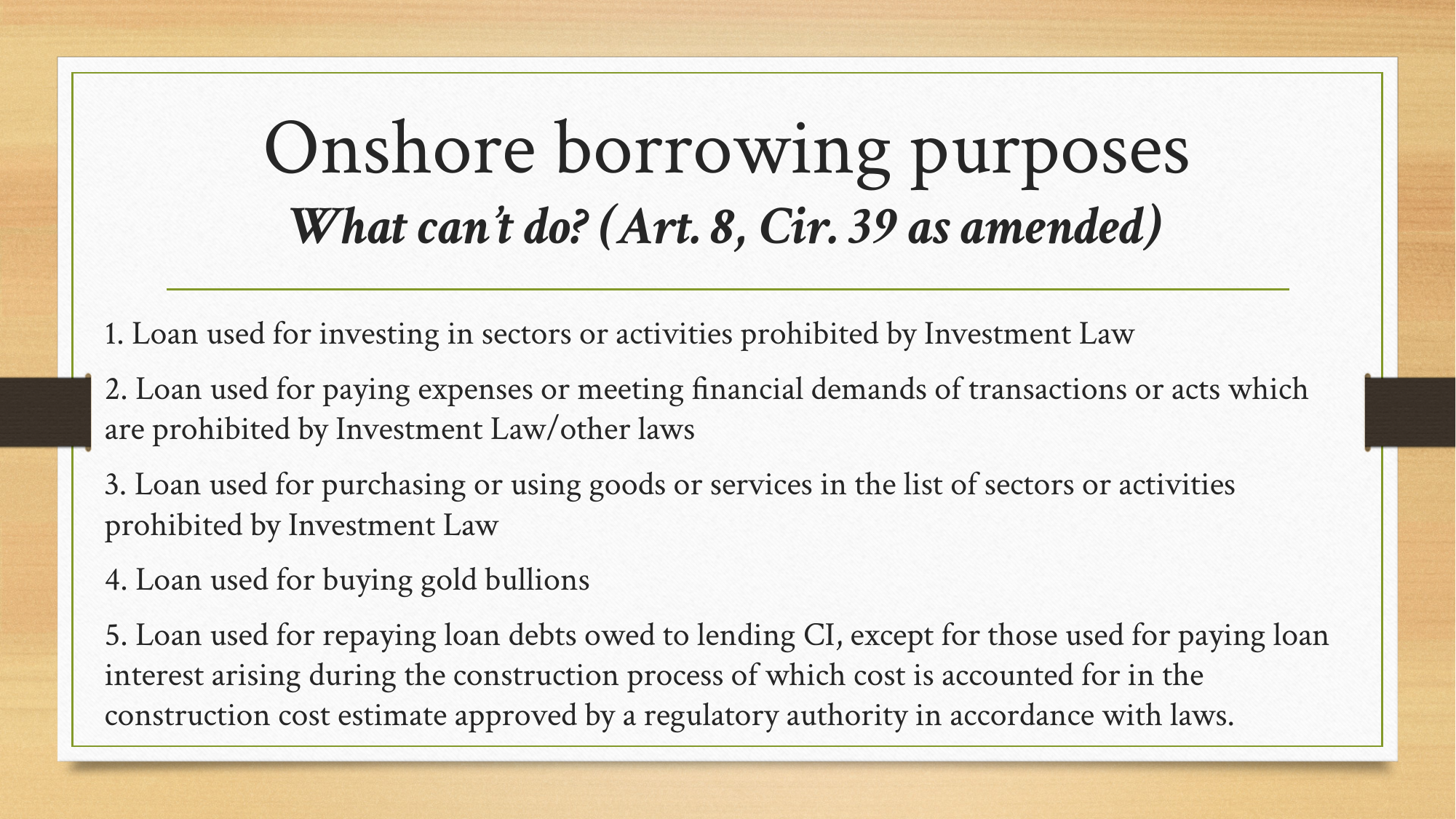

# Onshore borrowing purposes What can’t do? (Art. 8, Cir. 39 as amended)
1. Loan used for investing in sectors or activities prohibited by Investment Law
2. Loan used for paying expenses or meeting financial demands of transactions or acts which are prohibited by Investment Law/other laws
3. Loan used for purchasing or using goods or services in the list of sectors or activities prohibited by Investment Law
4. Loan used for buying gold bullions
5. Loan used for repaying loan debts owed to lending CI, except for those used for paying loan interest arising during the construction process of which cost is accounted for in the construction cost estimate approved by a regulatory authority in accordance with laws.